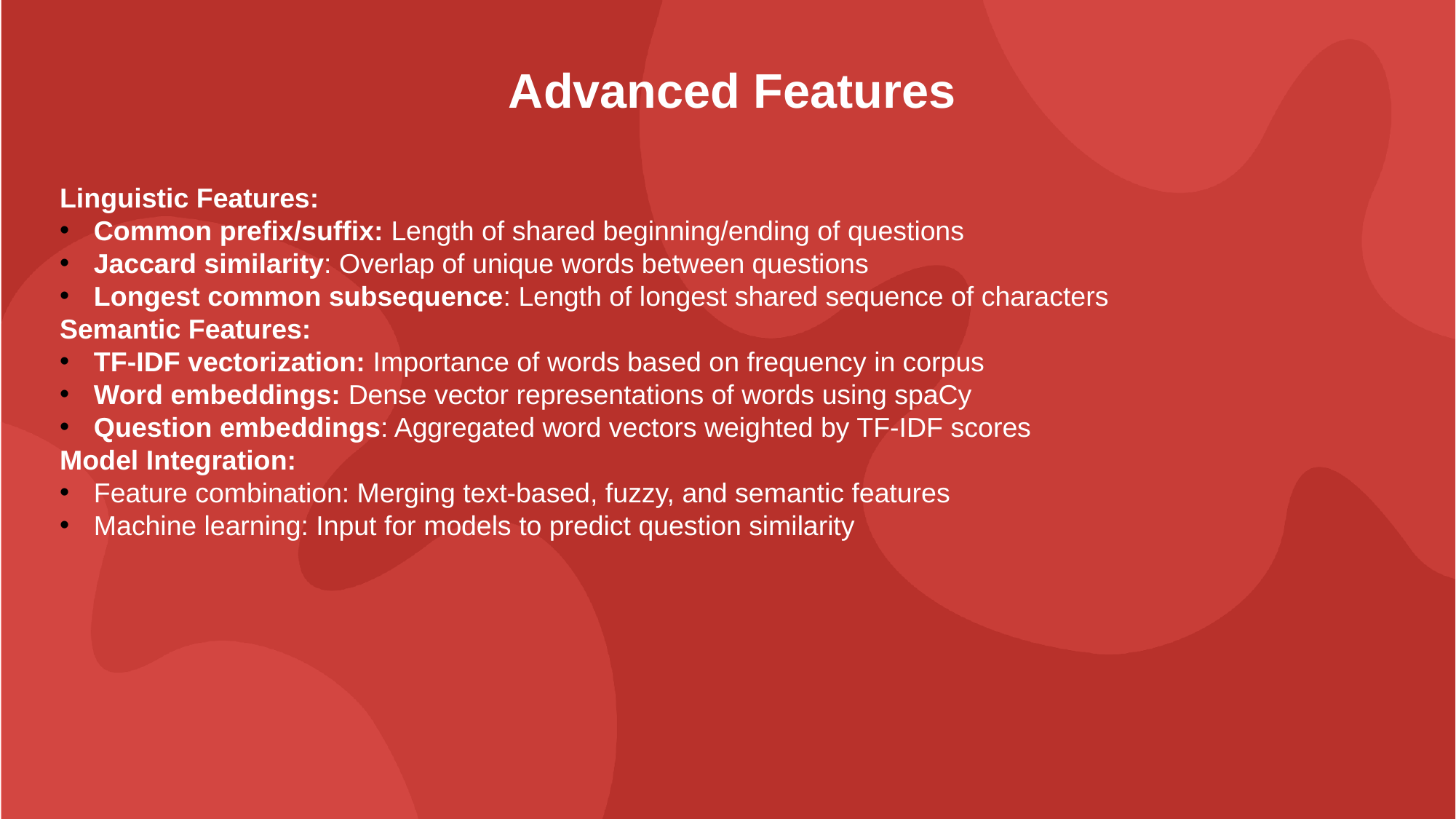

Advanced Features
Linguistic Features:
Common prefix/suffix: Length of shared beginning/ending of questions
Jaccard similarity: Overlap of unique words between questions
Longest common subsequence: Length of longest shared sequence of characters
Semantic Features:
TF-IDF vectorization: Importance of words based on frequency in corpus
Word embeddings: Dense vector representations of words using spaCy
Question embeddings: Aggregated word vectors weighted by TF-IDF scores
Model Integration:
Feature combination: Merging text-based, fuzzy, and semantic features
Machine learning: Input for models to predict question similarity